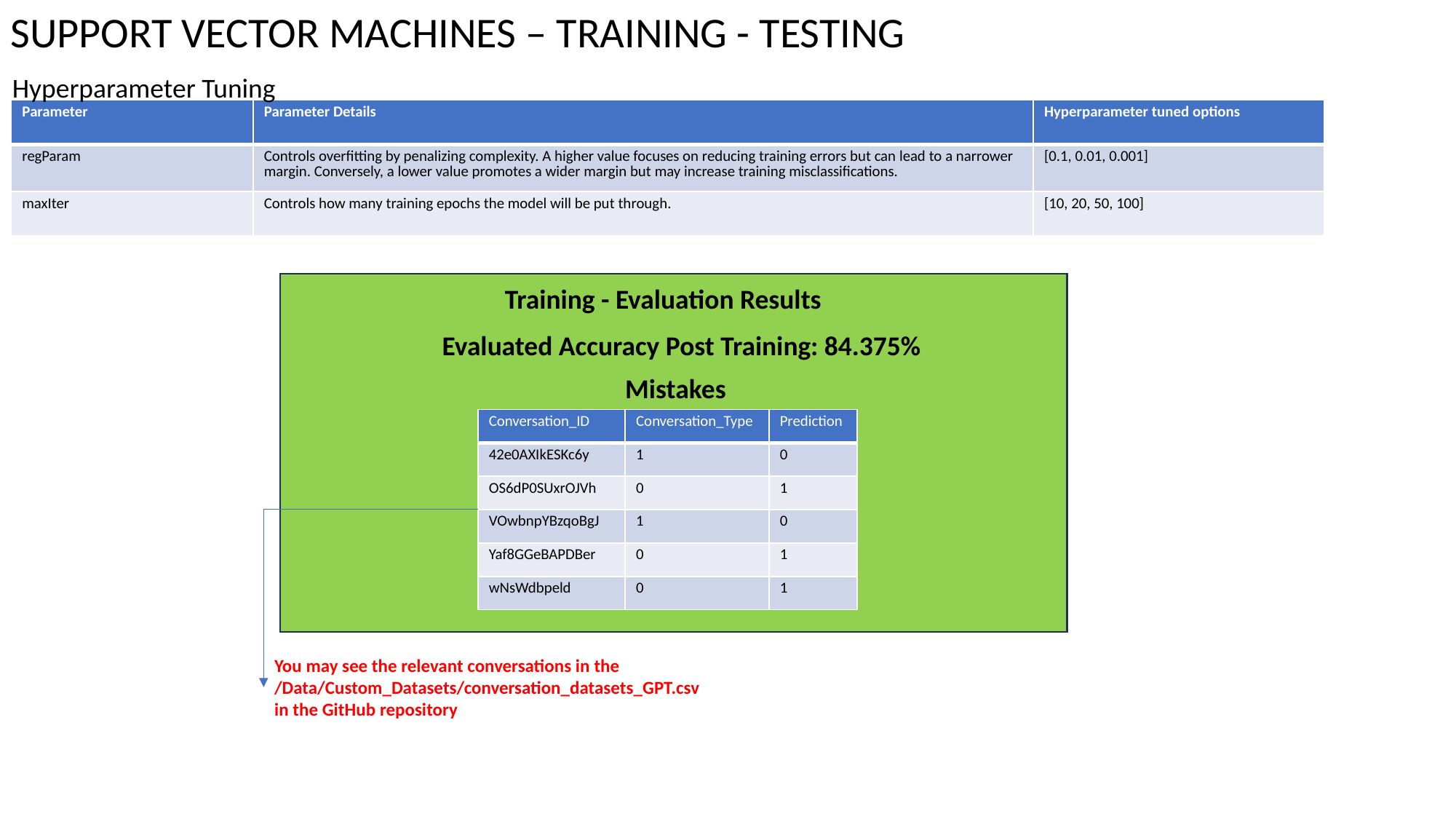

SUPPORT VECTOR MACHINES – TRAINING - TESTING
Hyperparameter Tuning
| Parameter | Parameter Details | Hyperparameter tuned options |
| --- | --- | --- |
| regParam | Controls overfitting by penalizing complexity. A higher value focuses on reducing training errors but can lead to a narrower margin. Conversely, a lower value promotes a wider margin but may increase training misclassifications. | [0.1, 0.01, 0.001] |
| maxIter | Controls how many training epochs the model will be put through. | [10, 20, 50, 100] |

Training - Evaluation Results
Evaluated Accuracy Post Training: 84.375%
Mistakes
| Conversation\_ID | Conversation\_Type | Prediction |
| --- | --- | --- |
| 42e0AXIkESKc6y | 1 | 0 |
| OS6dP0SUxrOJVh | 0 | 1 |
| VOwbnpYBzqoBgJ | 1 | 0 |
| Yaf8GGeBAPDBer | 0 | 1 |
| wNsWdbpeld | 0 | 1 |
You may see the relevant conversations in the /Data/Custom_Datasets/conversation_datasets_GPT.csv in the GitHub repository